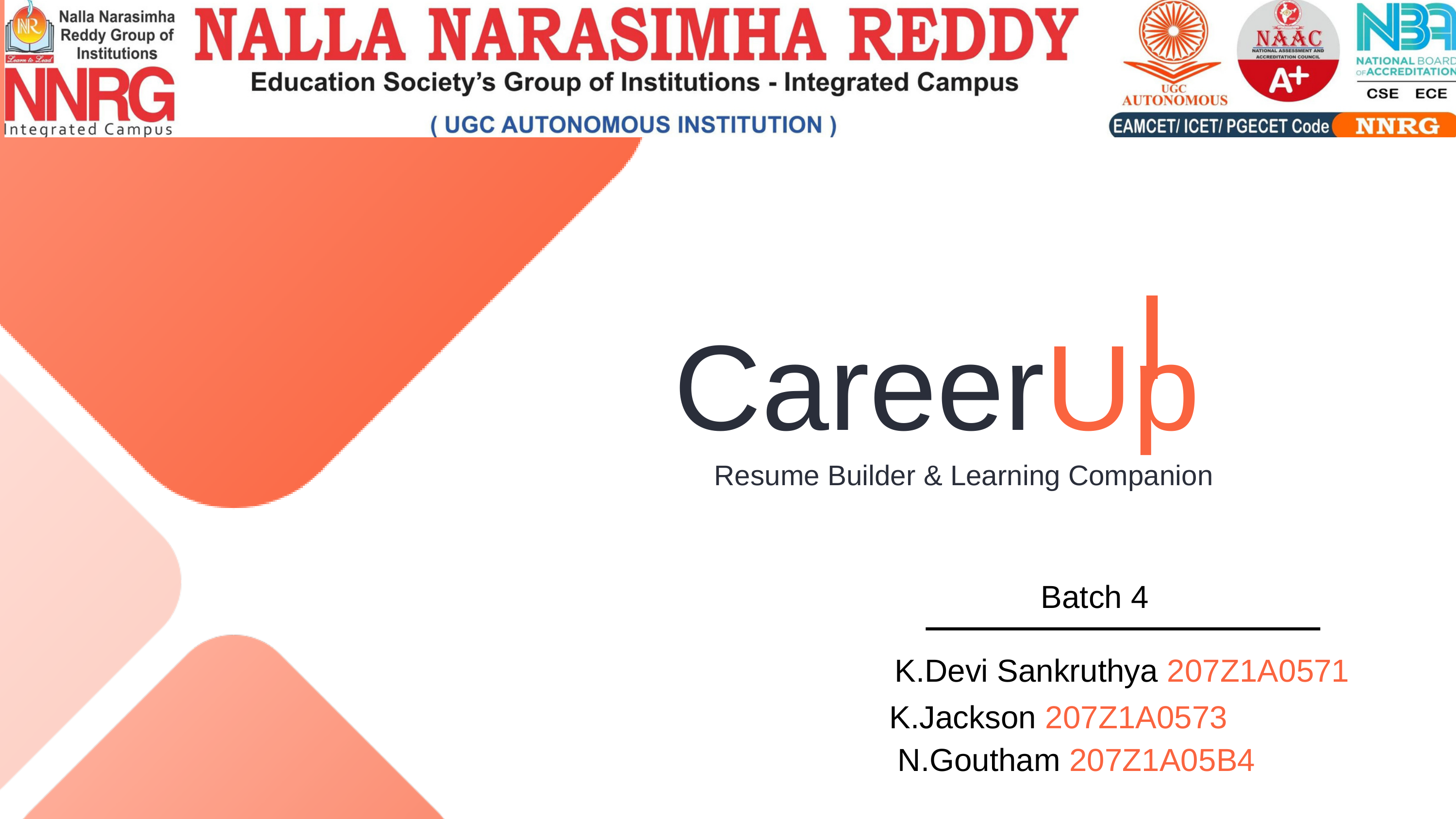

I
CareerUp

Resume Builder & Learning Companion
Batch 4

K.Devi Sankruthya 207Z1A0571
K.Jackson 207Z1A0573
N.Goutham 207Z1A05B4